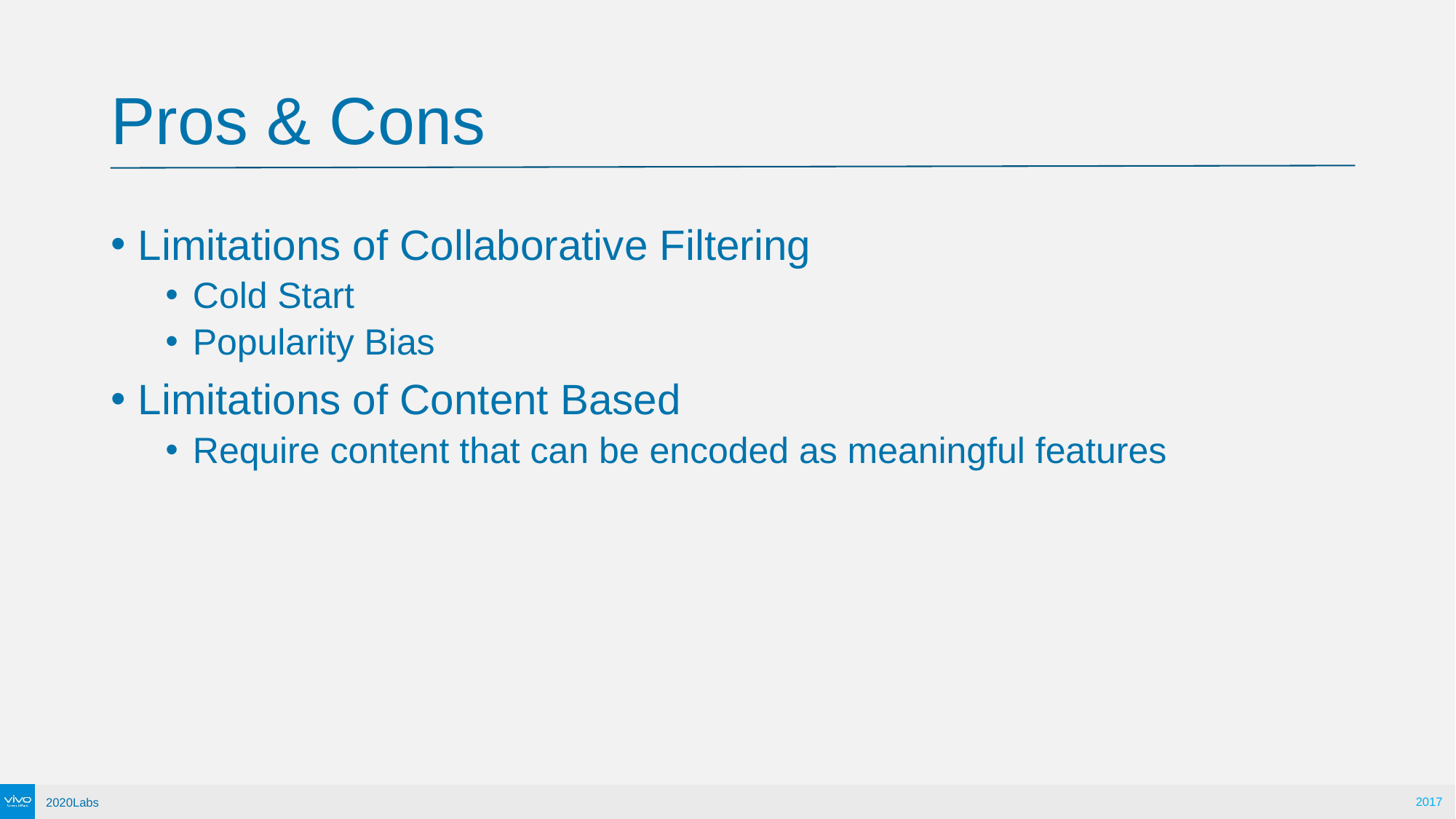

# Pros & Cons
Limitations of Collaborative Filtering
Cold Start
Popularity Bias
Limitations of Content Based
Require content that can be encoded as meaningful features